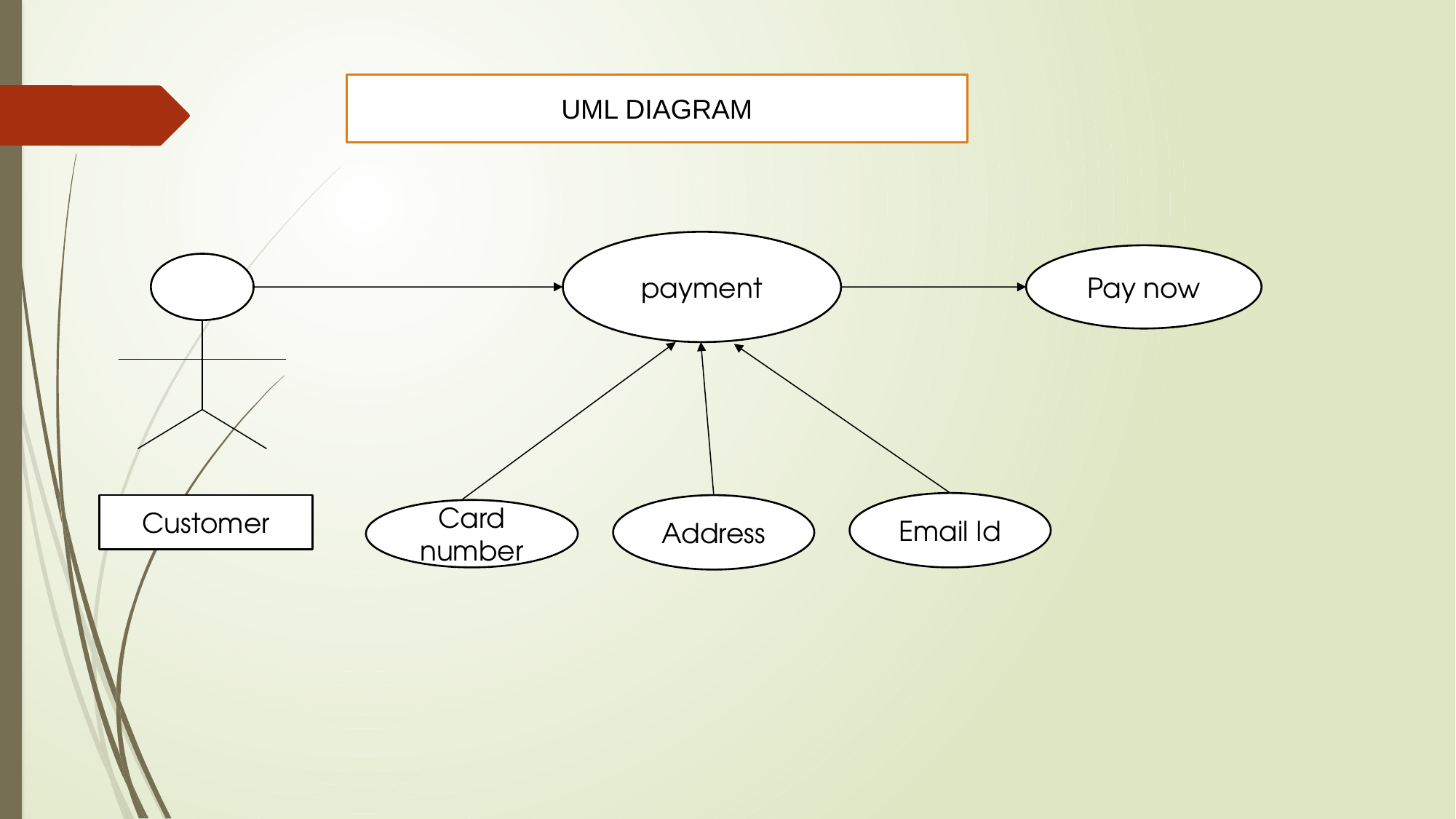

UML DIAGRAM
payment
Pay now

Email Id
Customer
Address
Card number